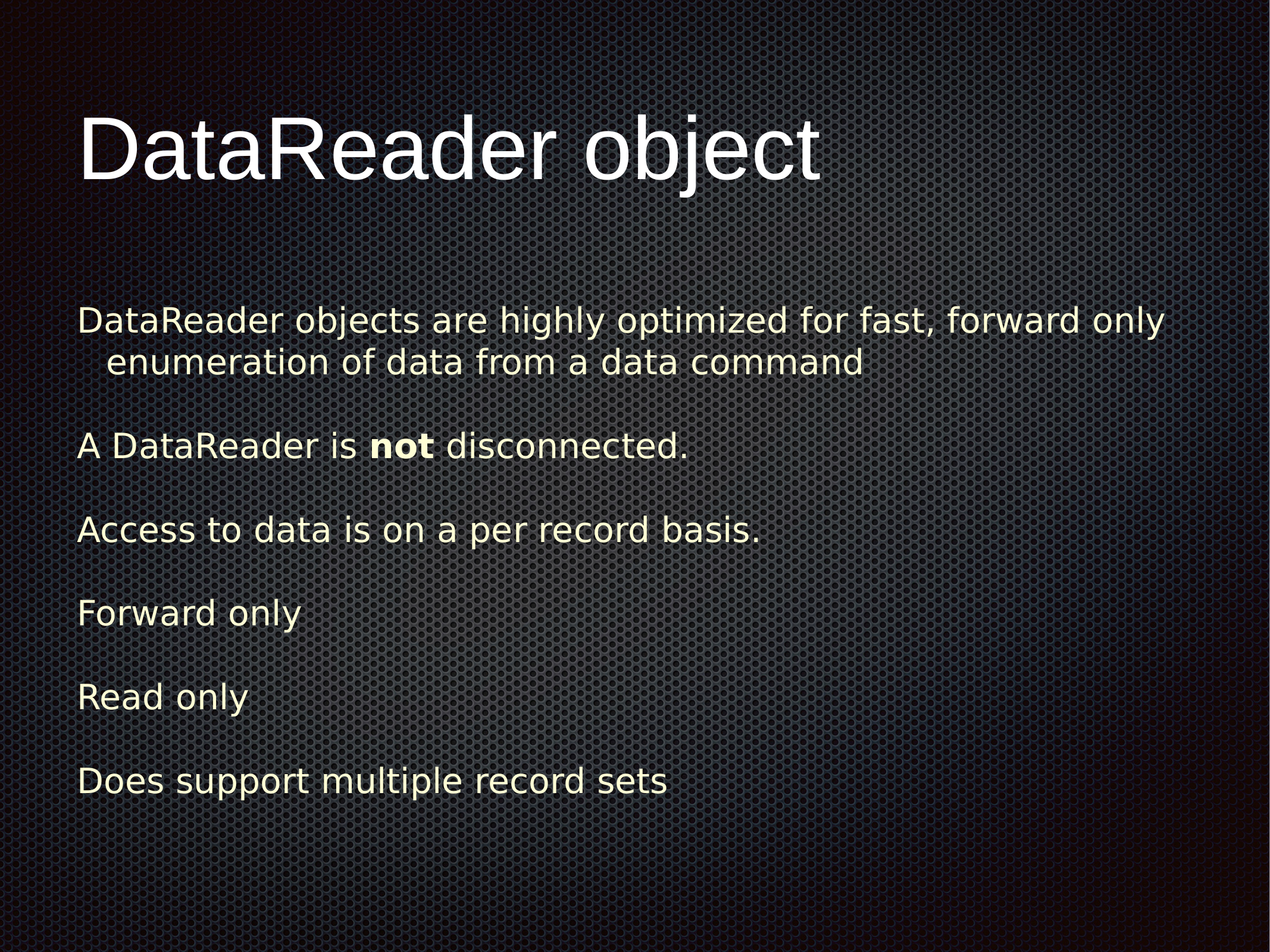

# DataReader object
DataReader objects are highly optimized for fast, forward only enumeration of data from a data command

A DataReader is not disconnected.

Access to data is on a per record basis.

Forward only

Read only

Does support multiple record sets